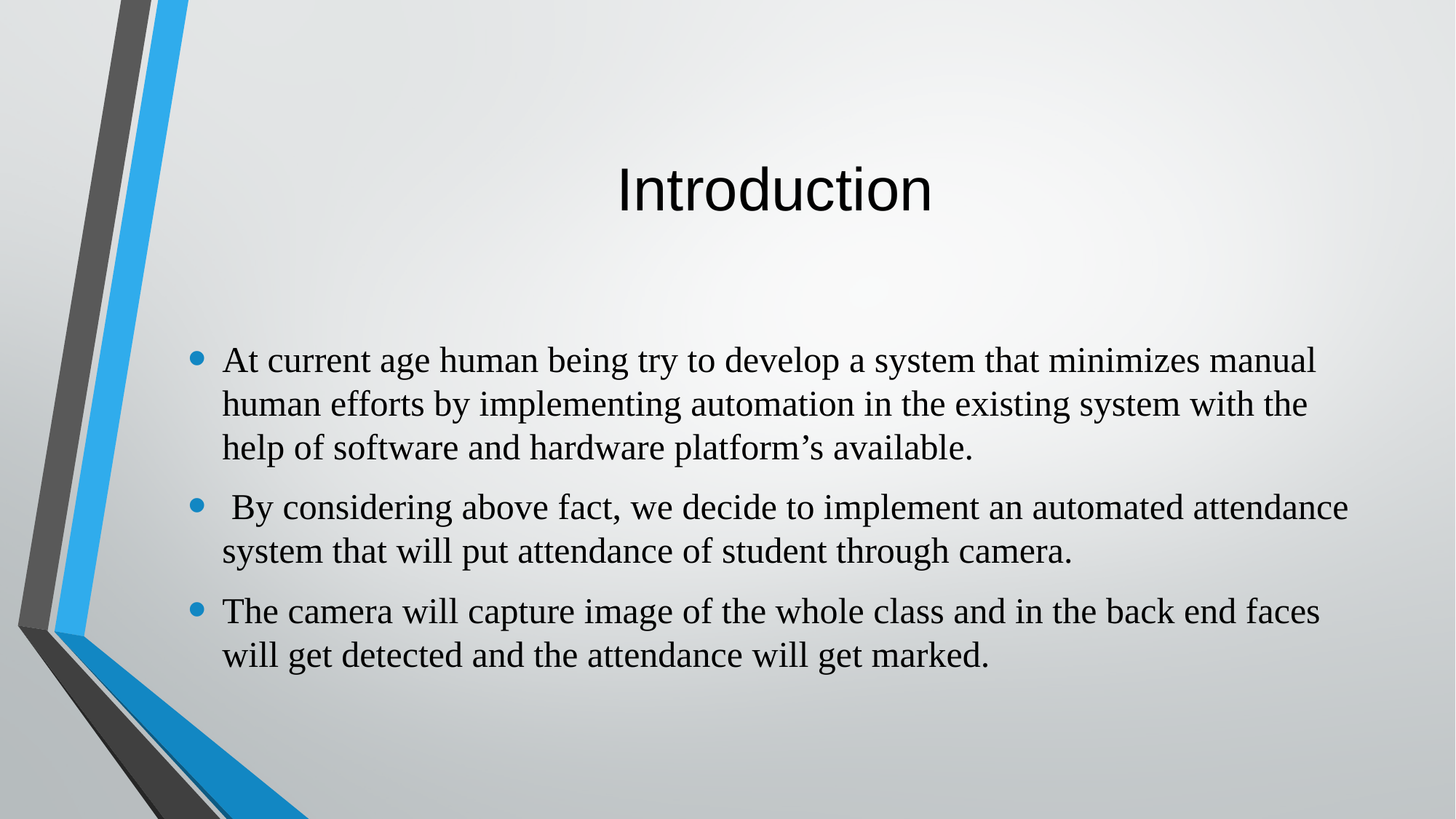

# Introduction
At current age human being try to develop a system that minimizes manual human efforts by implementing automation in the existing system with the help of software and hardware platform’s available.
 By considering above fact, we decide to implement an automated attendance system that will put attendance of student through camera.
The camera will capture image of the whole class and in the back end faces will get detected and the attendance will get marked.